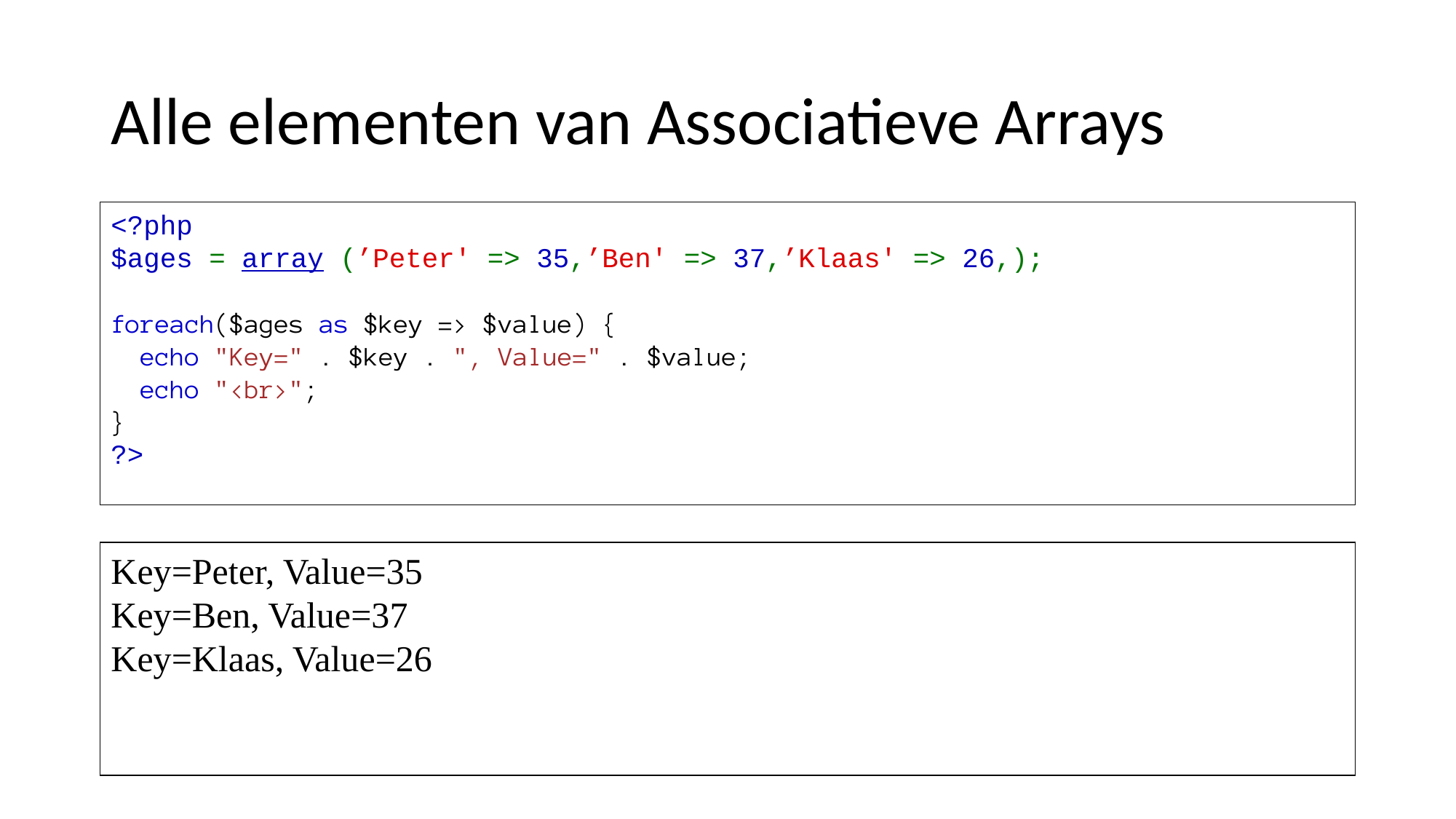

# Alle elementen van Associatieve Arrays
<?php
$ages = array (’Peter' => 35,’Ben' => 37,’Klaas' => 26,);
foreach($ages as $key => $value) {
  echo "Key=" . $key . ", Value=" . $value;
  echo "<br>";
}
?>
Key=Peter, Value=35
Key=Ben, Value=37
Key=Klaas, Value=26